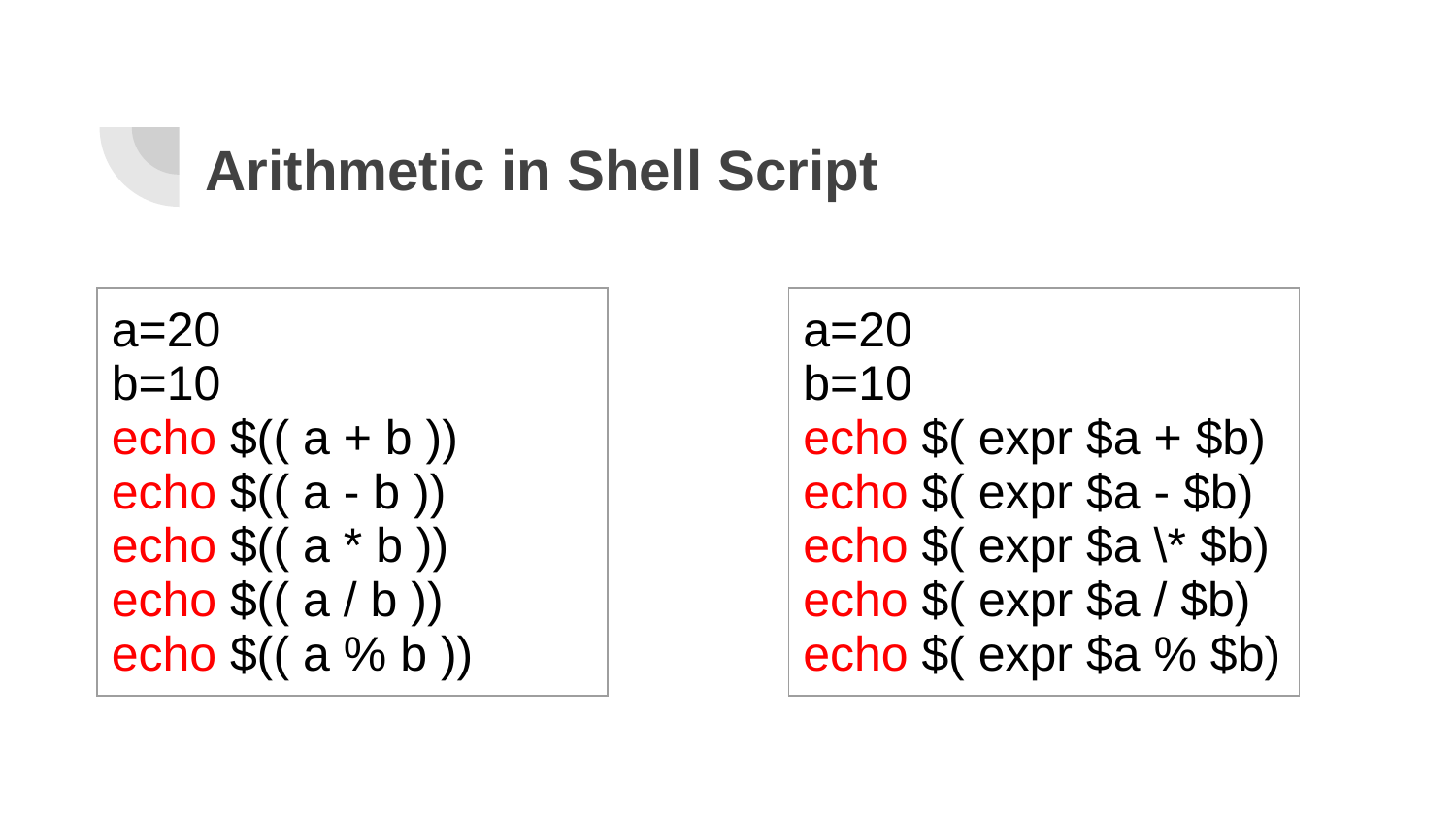

# Arithmetic in Shell Script
| a=20 b=10 echo $(( a + b )) echo $(( a - b )) echo $(( a \* b )) echo $(( a / b )) echo $(( a % b )) |
| --- |
| a=20 b=10 echo $( expr $a + $b) echo $( expr $a - $b) echo $( expr $a \\* $b) echo $( expr $a / $b) echo $( expr $a % $b) |
| --- |